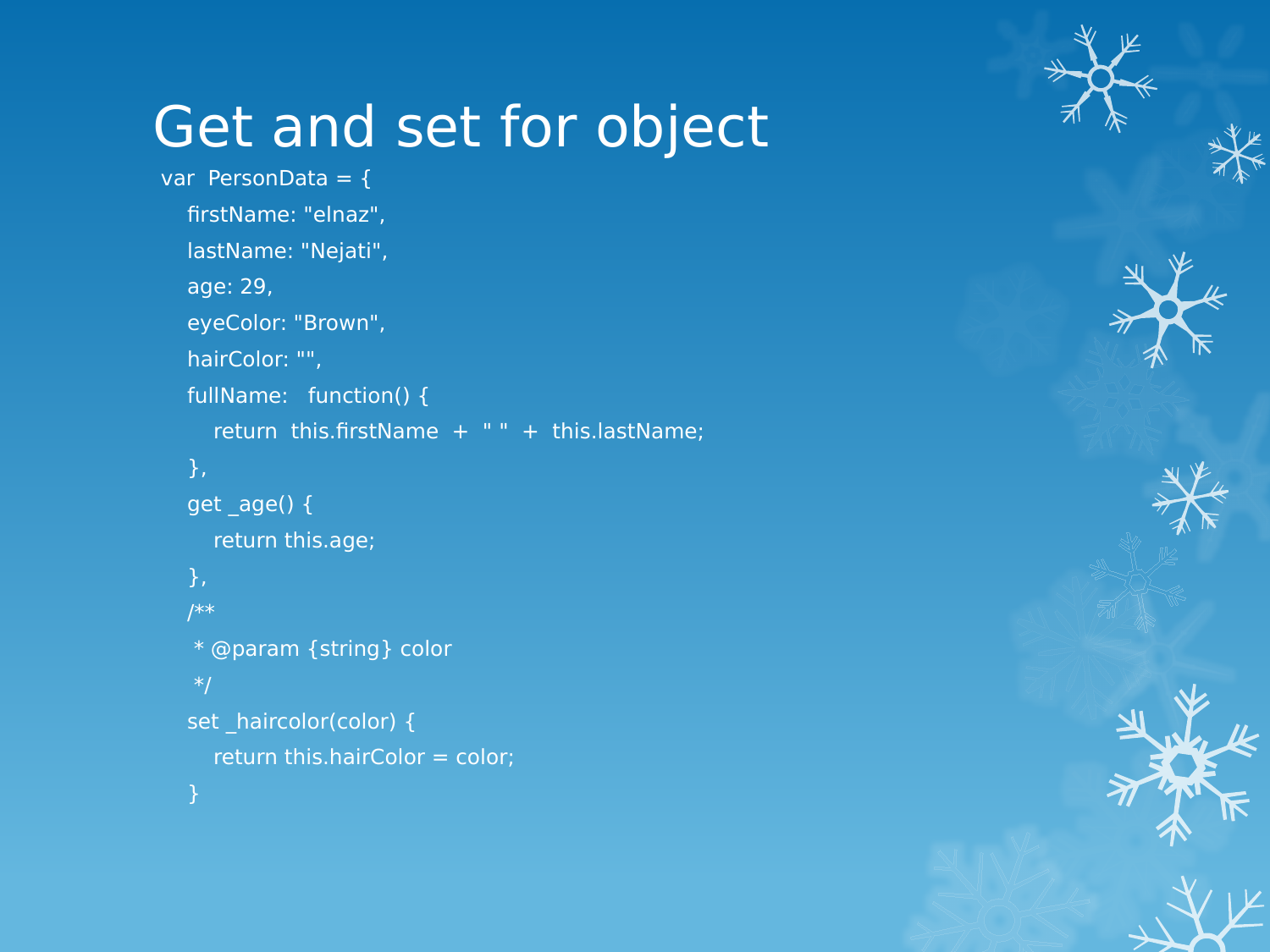

# Get and set for object
var  PersonData = {
    firstName: "elnaz",
    lastName: "Nejati",
    age: 29,
    eyeColor: "Brown",
    hairColor: "",
    fullName:   function() {
        return  this.firstName  +  " "  +  this.lastName;
    },
    get _age() {
        return this.age;
    },
    /**
     * @param {string} color
     */
    set _haircolor(color) {
        return this.hairColor = color;
    }